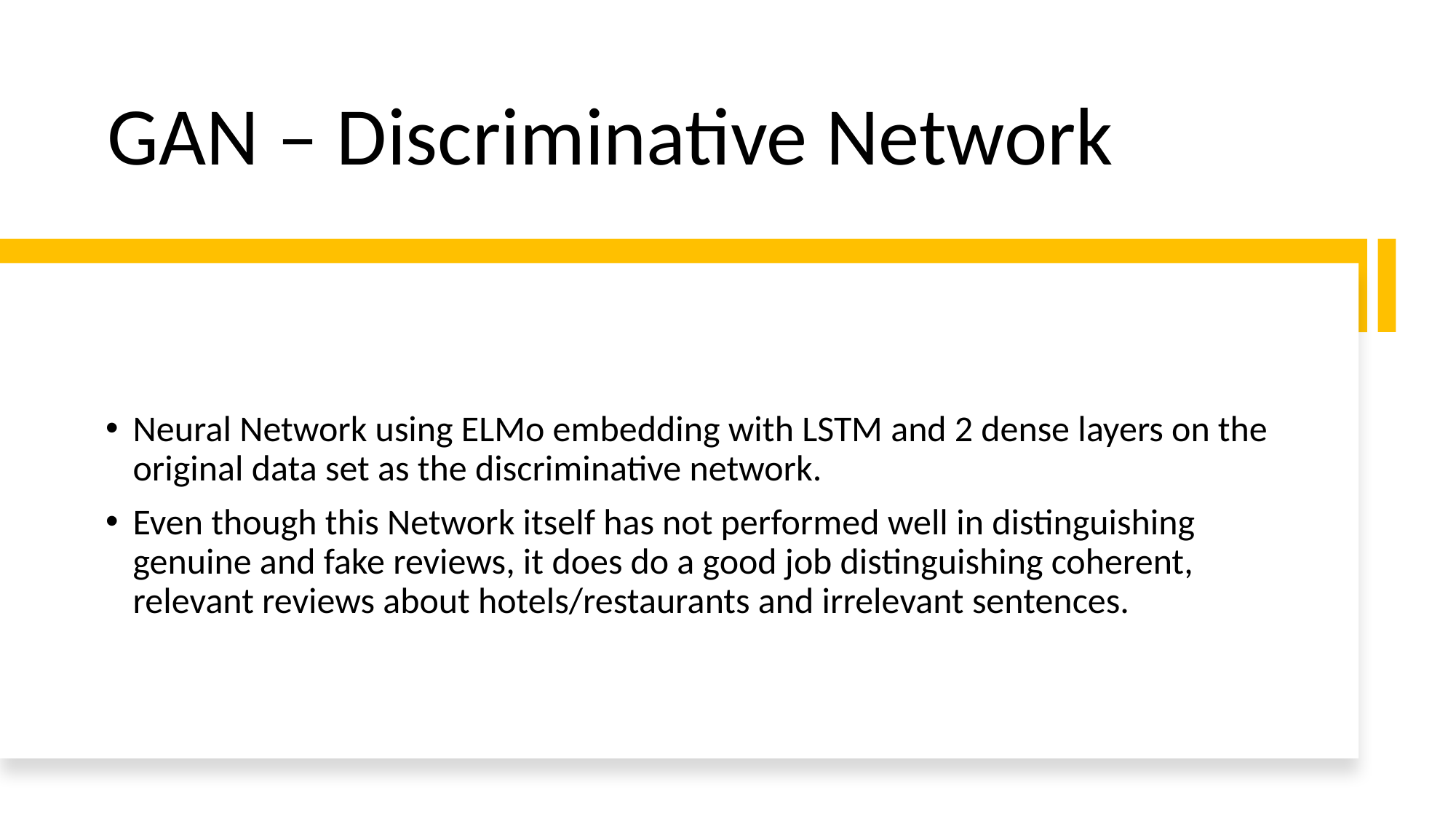

# GAN – Discriminative Network

Neural Network using ELMo embedding with LSTM and 2 dense layers on the original data set as the discriminative network.
Even though this Network itself has not performed well in distinguishing genuine and fake reviews, it does do a good job distinguishing coherent, relevant reviews about hotels/restaurants and irrelevant sentences.